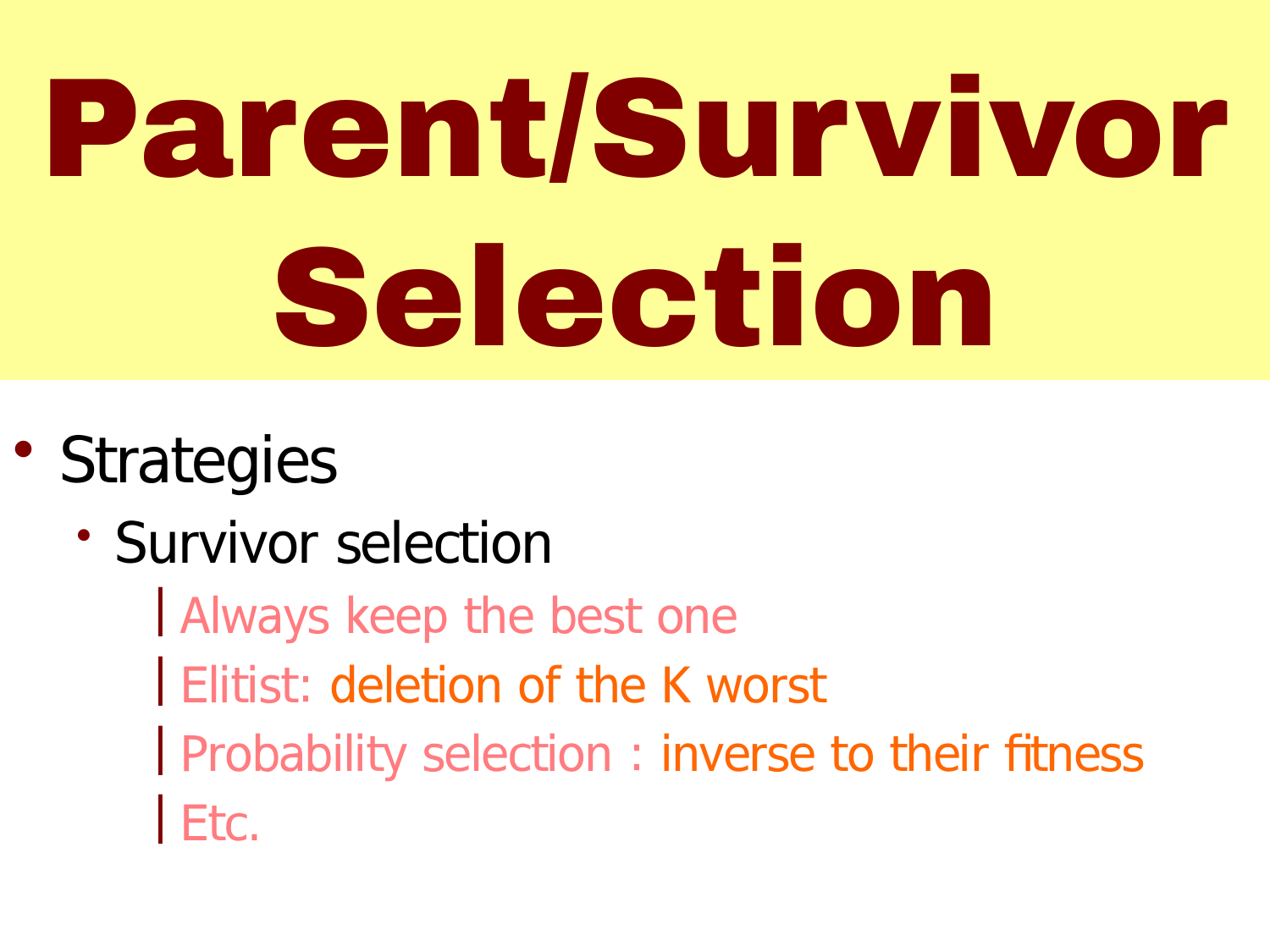

# Parent/Survivor Selection
Strategies
Survivor selection
Always keep the best one
Elitist: deletion of the K worst
Probability selection : inverse to their fitness
Etc.